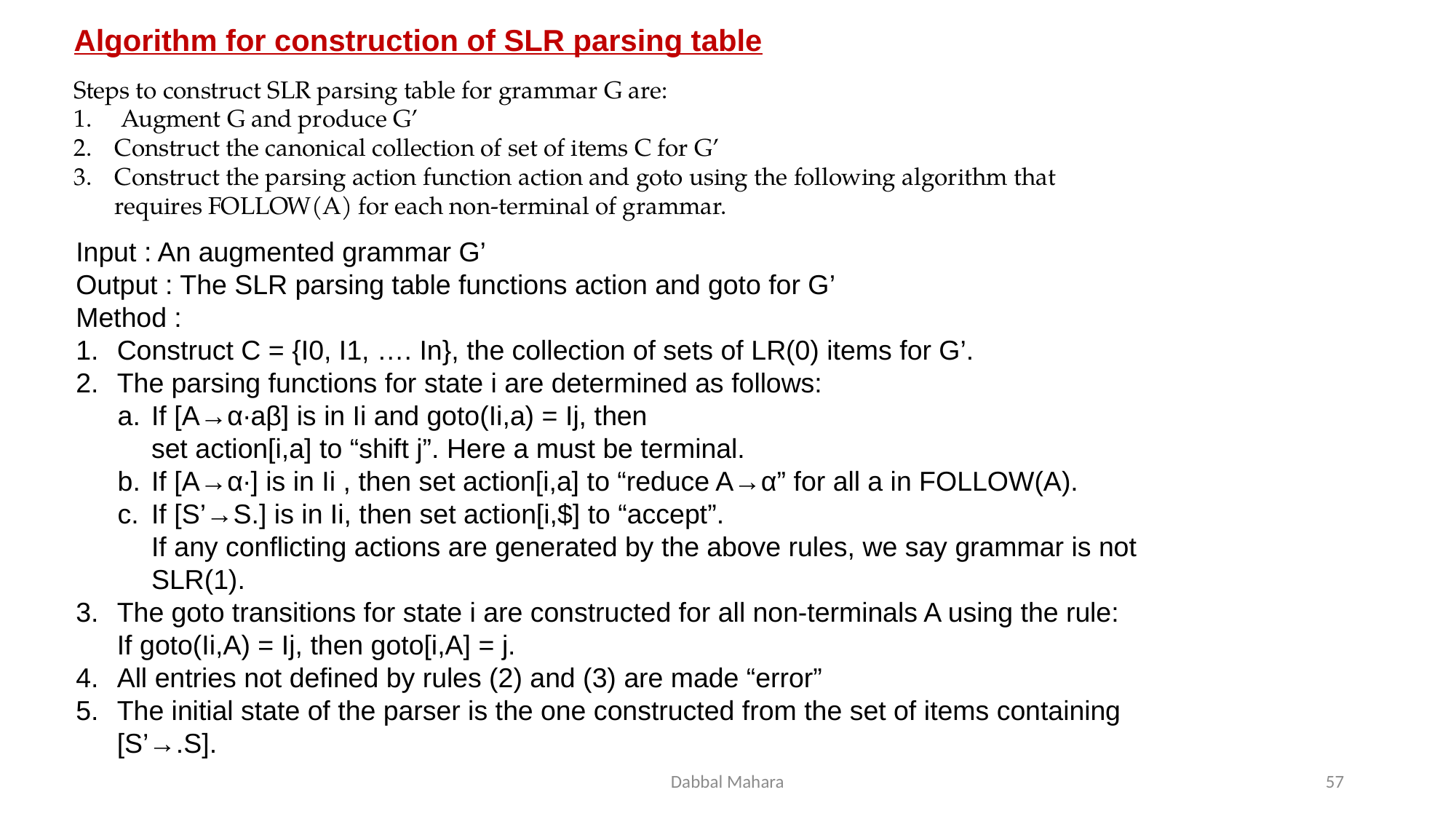

# Algorithm for construction of SLR parsing table
Steps to construct SLR parsing table for grammar G are:
 Augment G and produce G’
Construct the canonical collection of set of items C for G’
Construct the parsing action function action and goto using the following algorithm that requires FOLLOW(A) for each non-terminal of grammar.
Input : An augmented grammar G’
Output : The SLR parsing table functions action and goto for G’
Method :
Construct C = {I0, I1, …. In}, the collection of sets of LR(0) items for G’.
The parsing functions for state i are determined as follows:
If [A→α∙aβ] is in Ii and goto(Ii,a) = Ij, then
set action[i,a] to “shift j”. Here a must be terminal.
If [A→α∙] is in Ii , then set action[i,a] to “reduce A→α” for all a in FOLLOW(A).
If [S’→S.] is in Ii, then set action[i,$] to “accept”.
If any conflicting actions are generated by the above rules, we say grammar is not SLR(1).
The goto transitions for state i are constructed for all non-terminals A using the rule:
If goto(Ii,A) = Ij, then goto[i,A] = j.
All entries not defined by rules (2) and (3) are made “error”
The initial state of the parser is the one constructed from the set of items containing
[S’→.S].
Dabbal Mahara
57